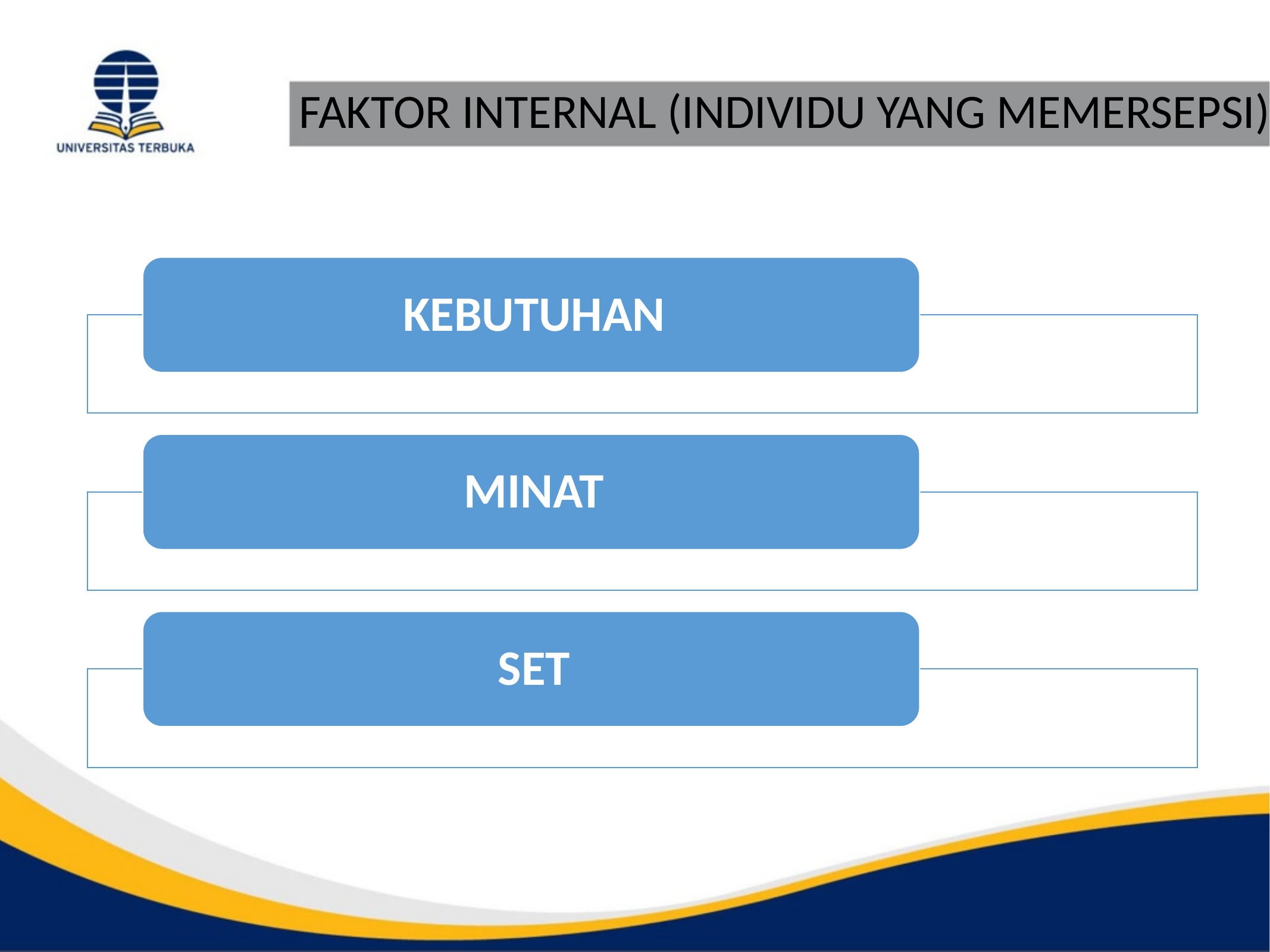

# FAKTOR INTERNAL (INDIVIDU YANG MEMERSEPSI)
KEBUTUHAN
MINAT
SET